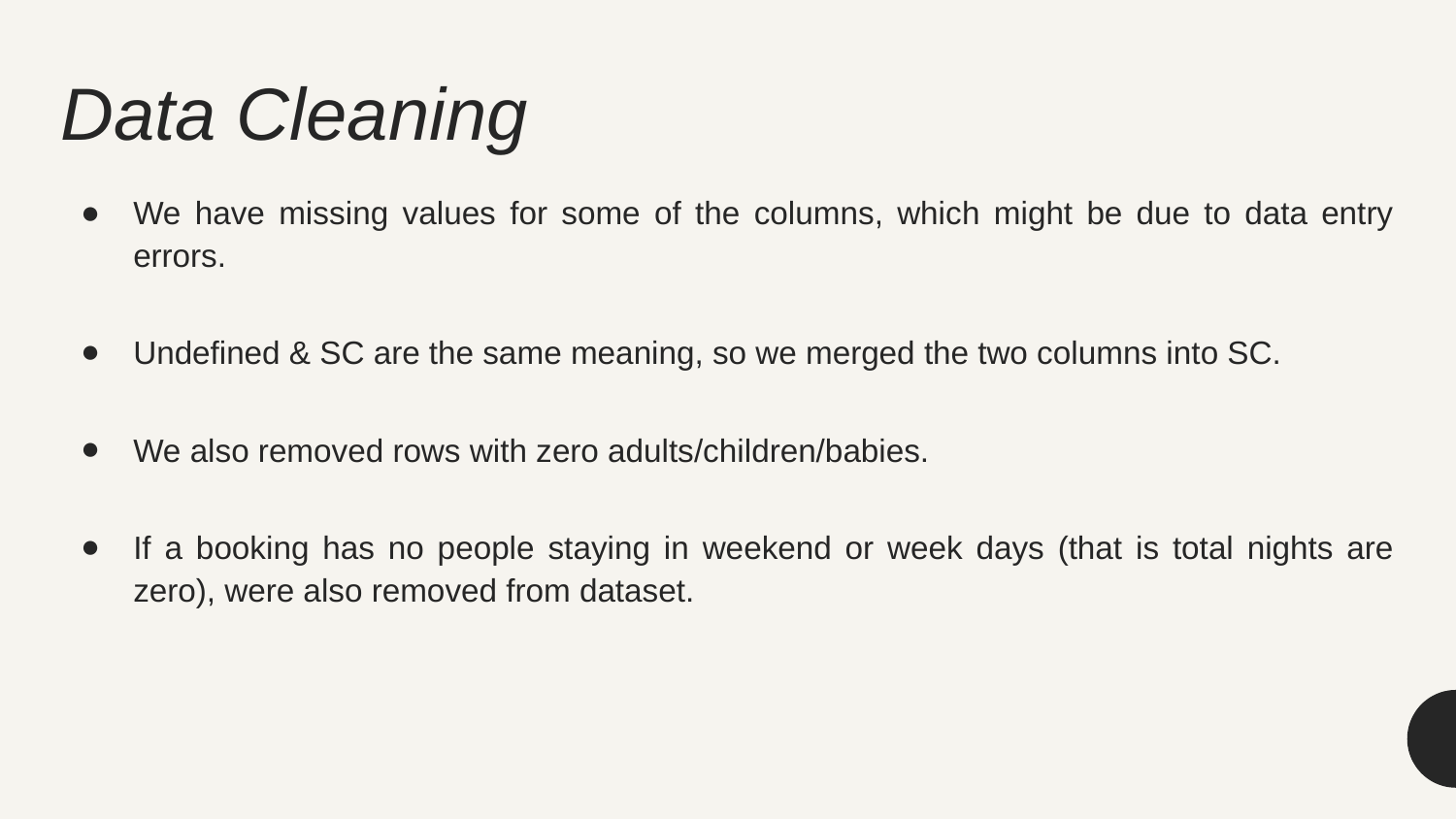

# Data Cleaning
We have missing values for some of the columns, which might be due to data entry errors.

Undefined & SC are the same meaning, so we merged the two columns into SC.

We also removed rows with zero adults/children/babies.

If a booking has no people staying in weekend or week days (that is total nights are zero), were also removed from dataset.